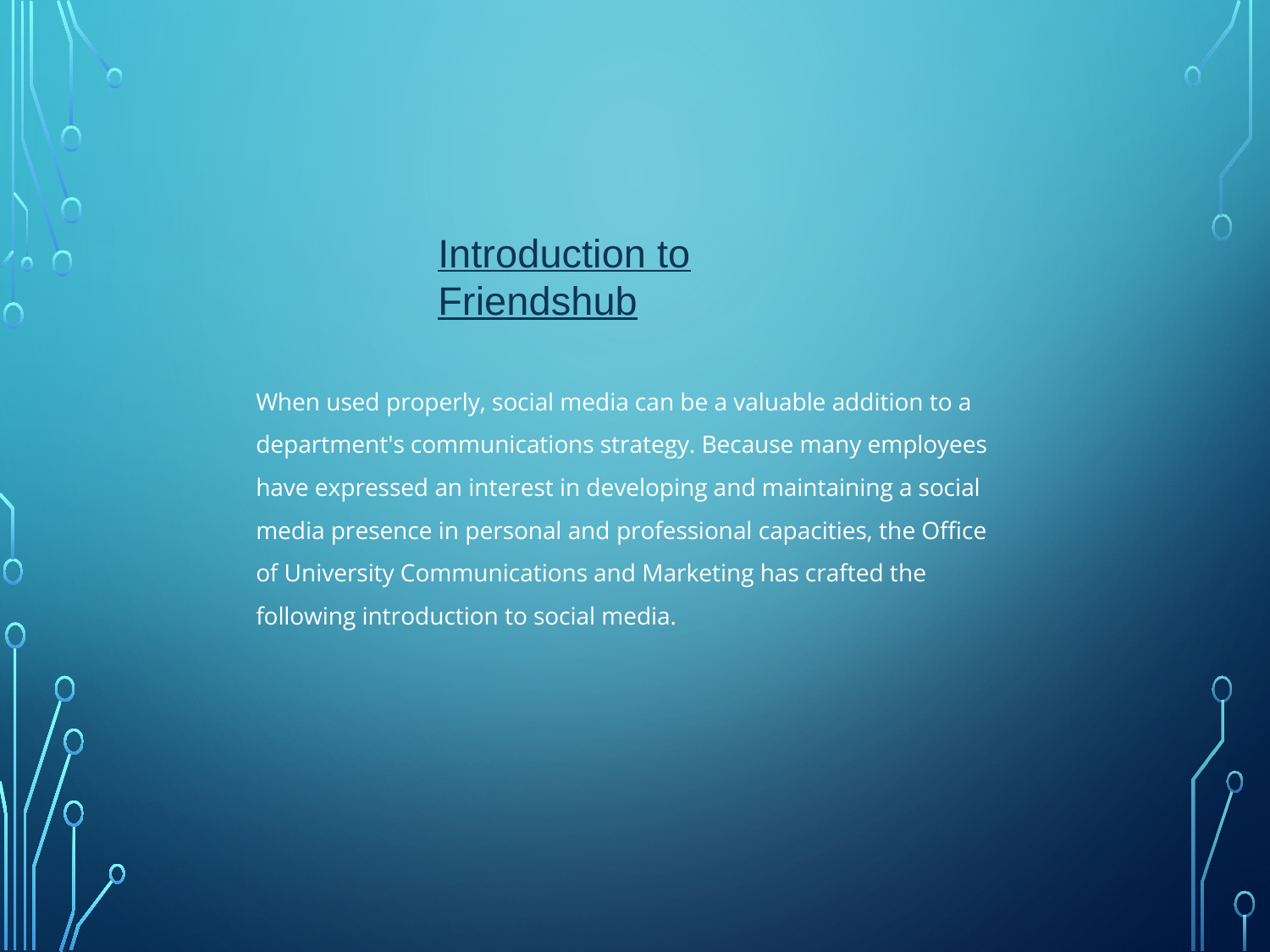

Introduction to Friendshub
When used properly, social media can be a valuable addition to a department's communications strategy. Because many employees have expressed an interest in developing and maintaining a social media presence in personal and professional capacities, the Office of University Communications and Marketing has crafted the following introduction to social media.